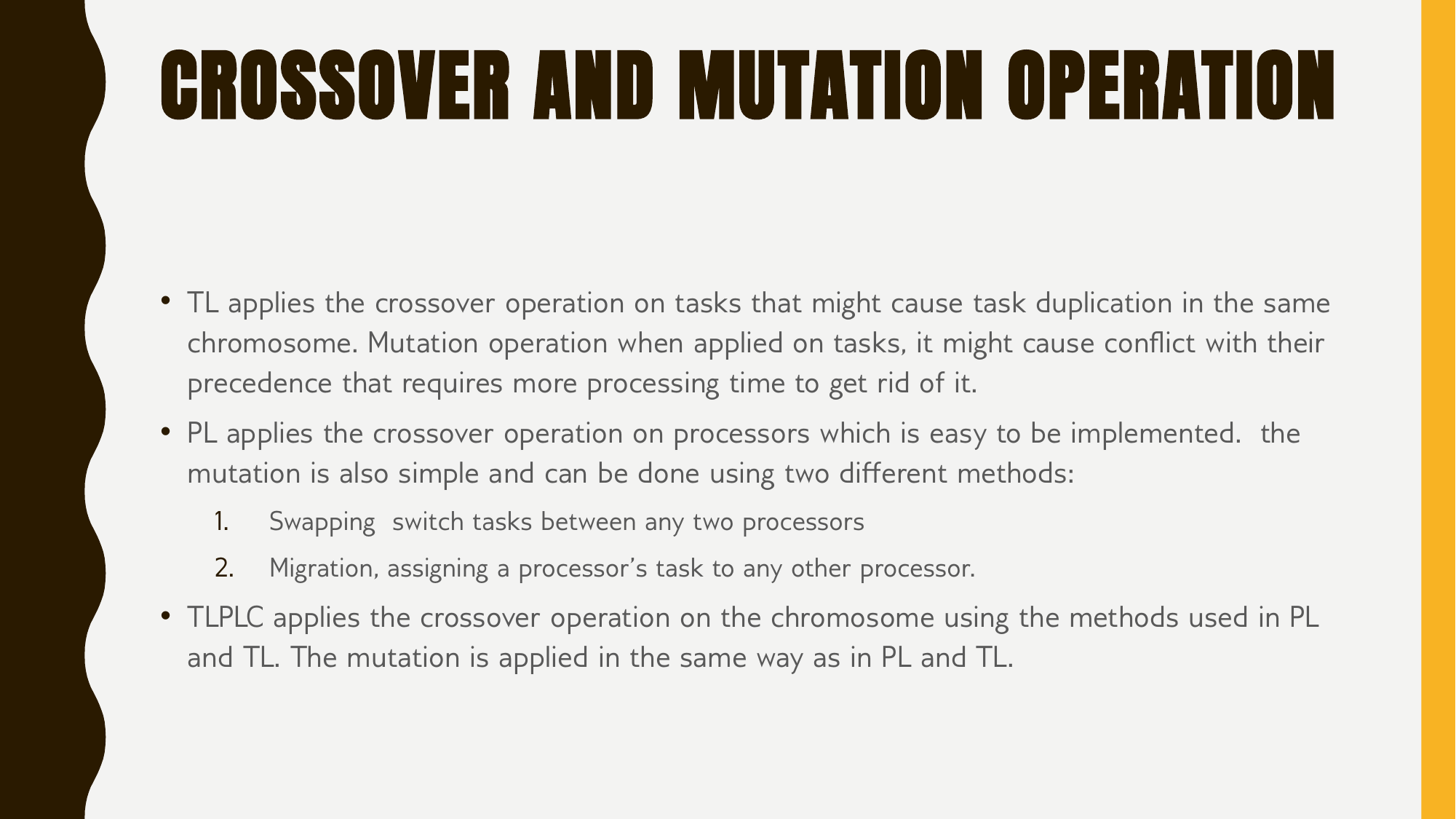

# Crossover and Mutation operation
TL applies the crossover operation on tasks that might cause task duplication in the same chromosome. Mutation operation when applied on tasks, it might cause conflict with their precedence that requires more processing time to get rid of it.
PL applies the crossover operation on processors which is easy to be implemented.  the mutation is also simple and can be done using two different methods:
Swapping  switch tasks between any two processors
Migration, assigning a processor’s task to any other processor.
TLPLC applies the crossover operation on the chromosome using the methods used in PL and TL. The mutation is applied in the same way as in PL and TL.